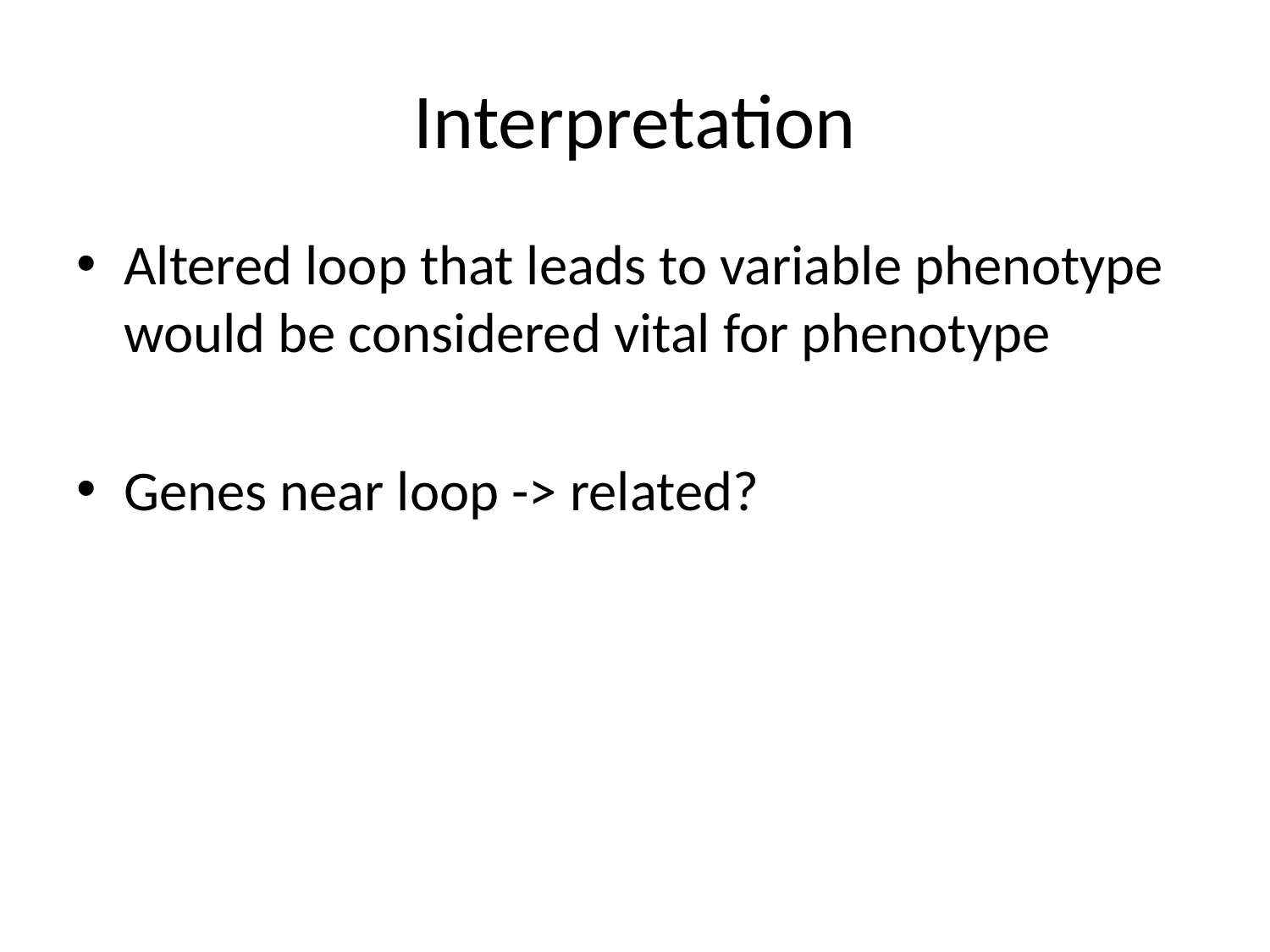

# Interpretation
Altered loop that leads to variable phenotype would be considered vital for phenotype

Genes near loop -> related?